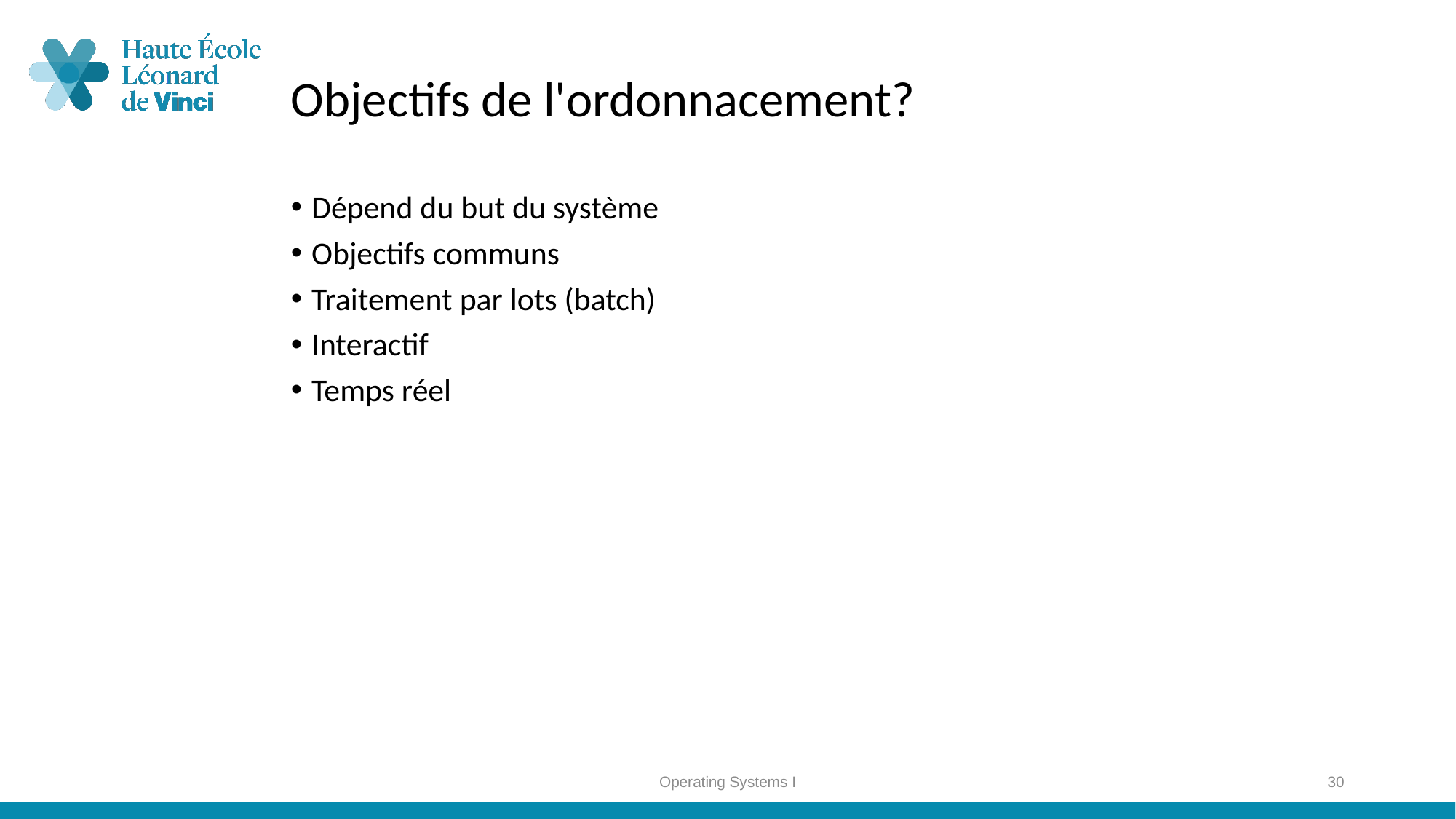

# Objectifs de l'ordonnacement?
Dépend du but du système
Objectifs communs
Traitement par lots (batch)
Interactif
Temps réel
Operating Systems I
30